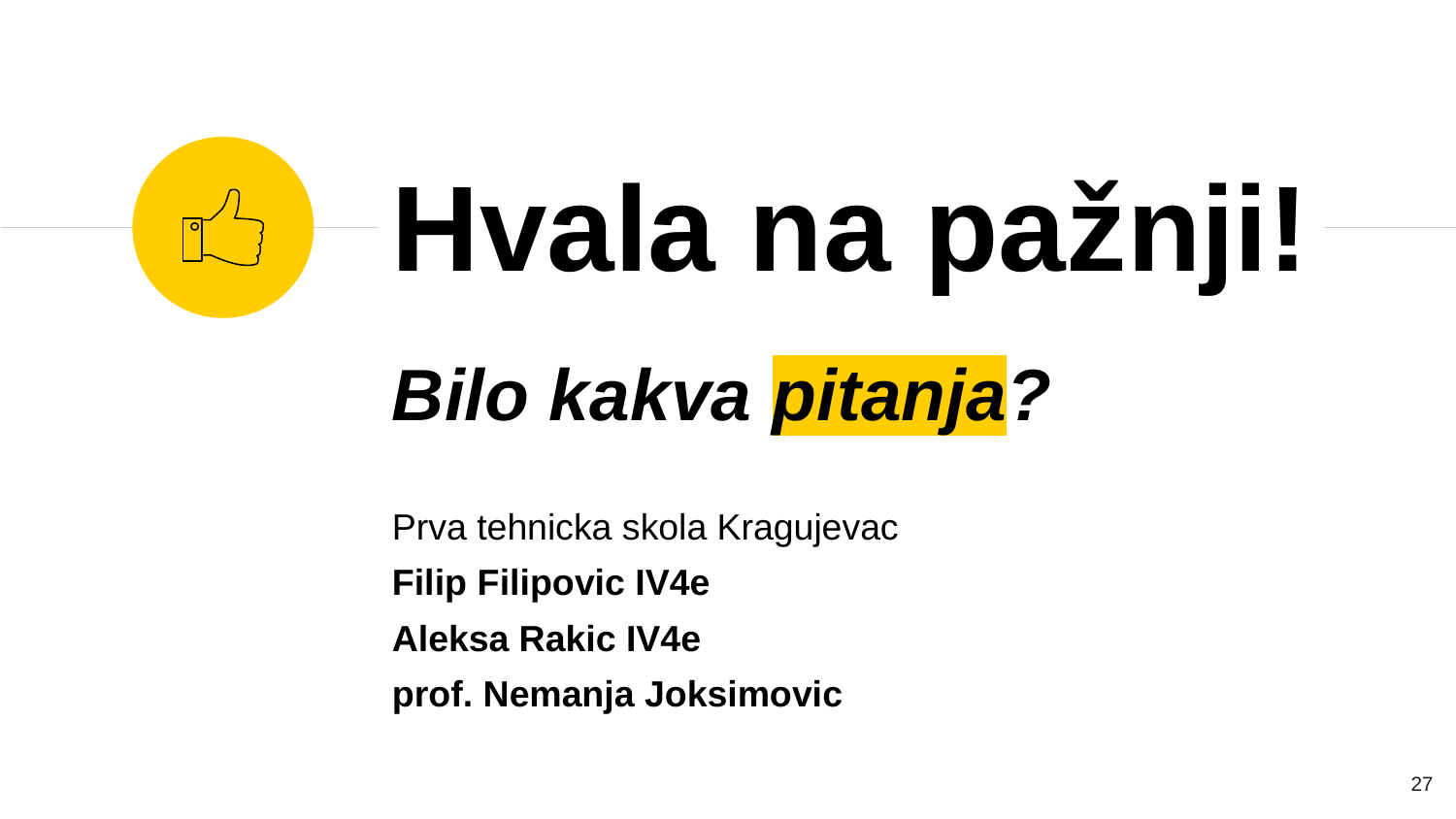

Hvala na pažnji!

Bilo kakva pitanja?

Prva tehnicka skola Kragujevac
Filip Filipovic IV4e
Aleksa Rakic IV4e
prof. Nemanja Joksimovic
27